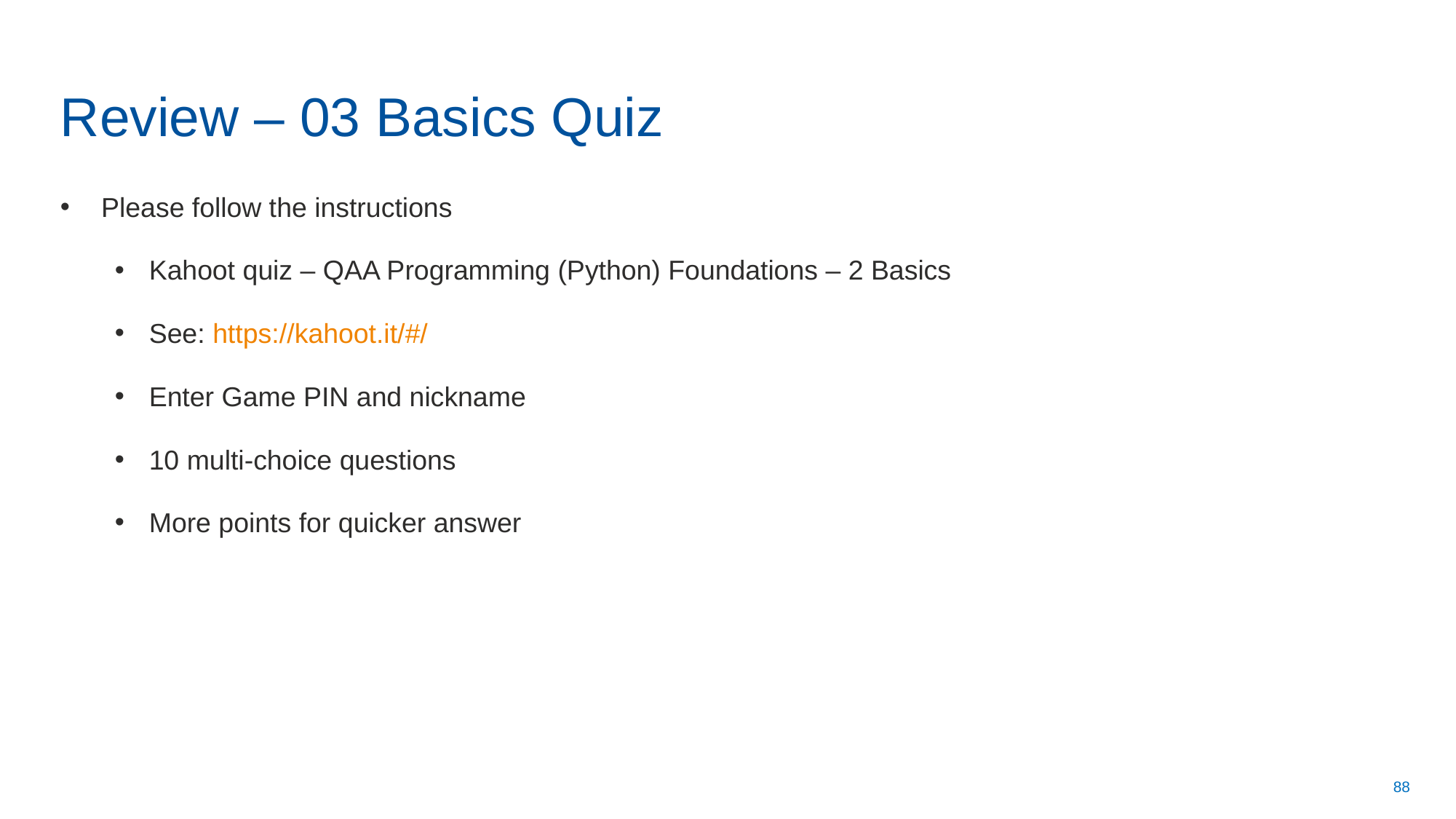

# Review – 03 Basics Quiz
Please follow the instructions
Kahoot quiz – QAA Programming (Python) Foundations – 2 Basics
See: https://kahoot.it/#/
Enter Game PIN and nickname
10 multi-choice questions
More points for quicker answer